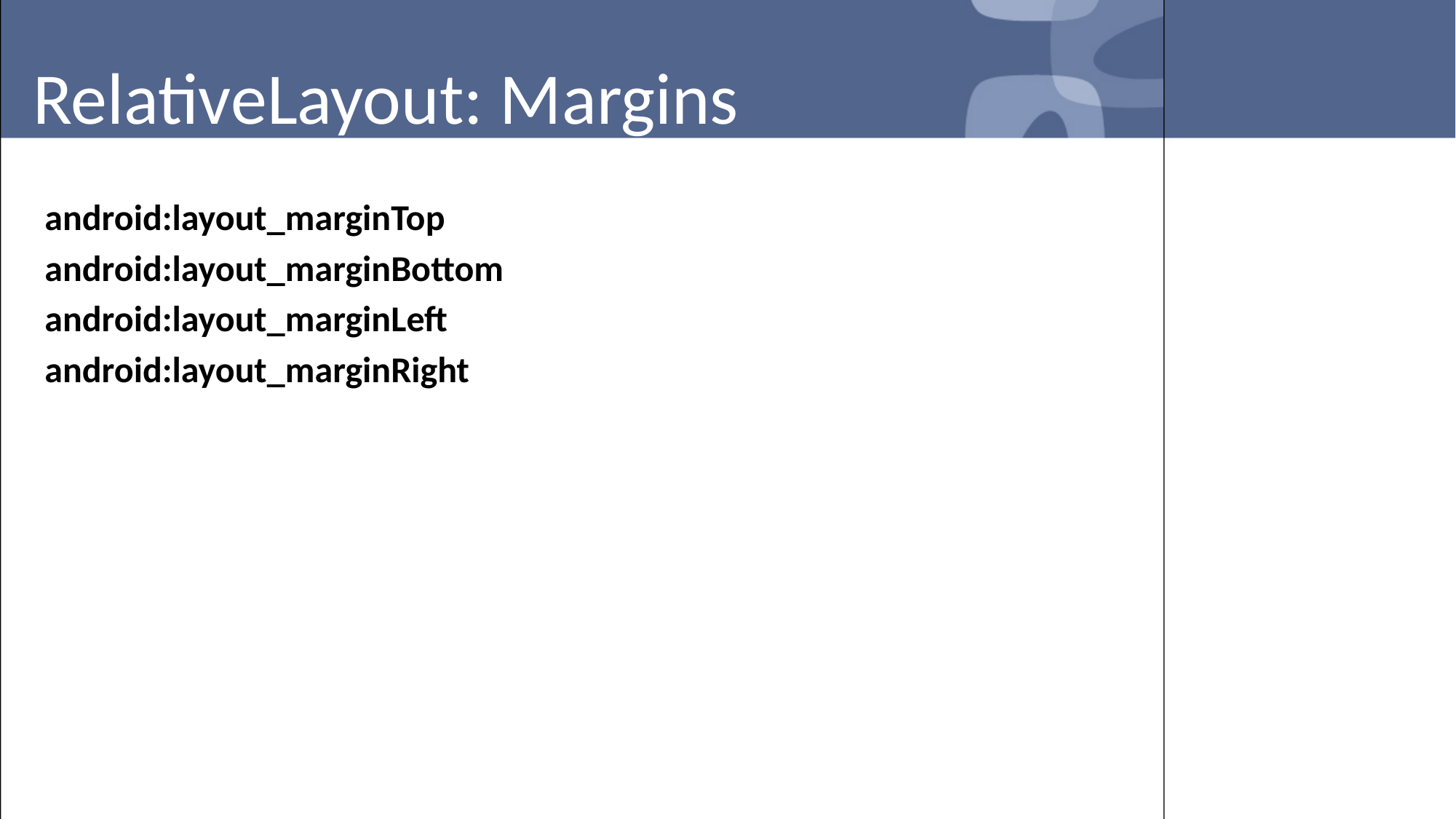

# RelativeLayout: Margins
android:layout_marginTop
android:layout_marginBottom
android:layout_marginLeft
android:layout_marginRight